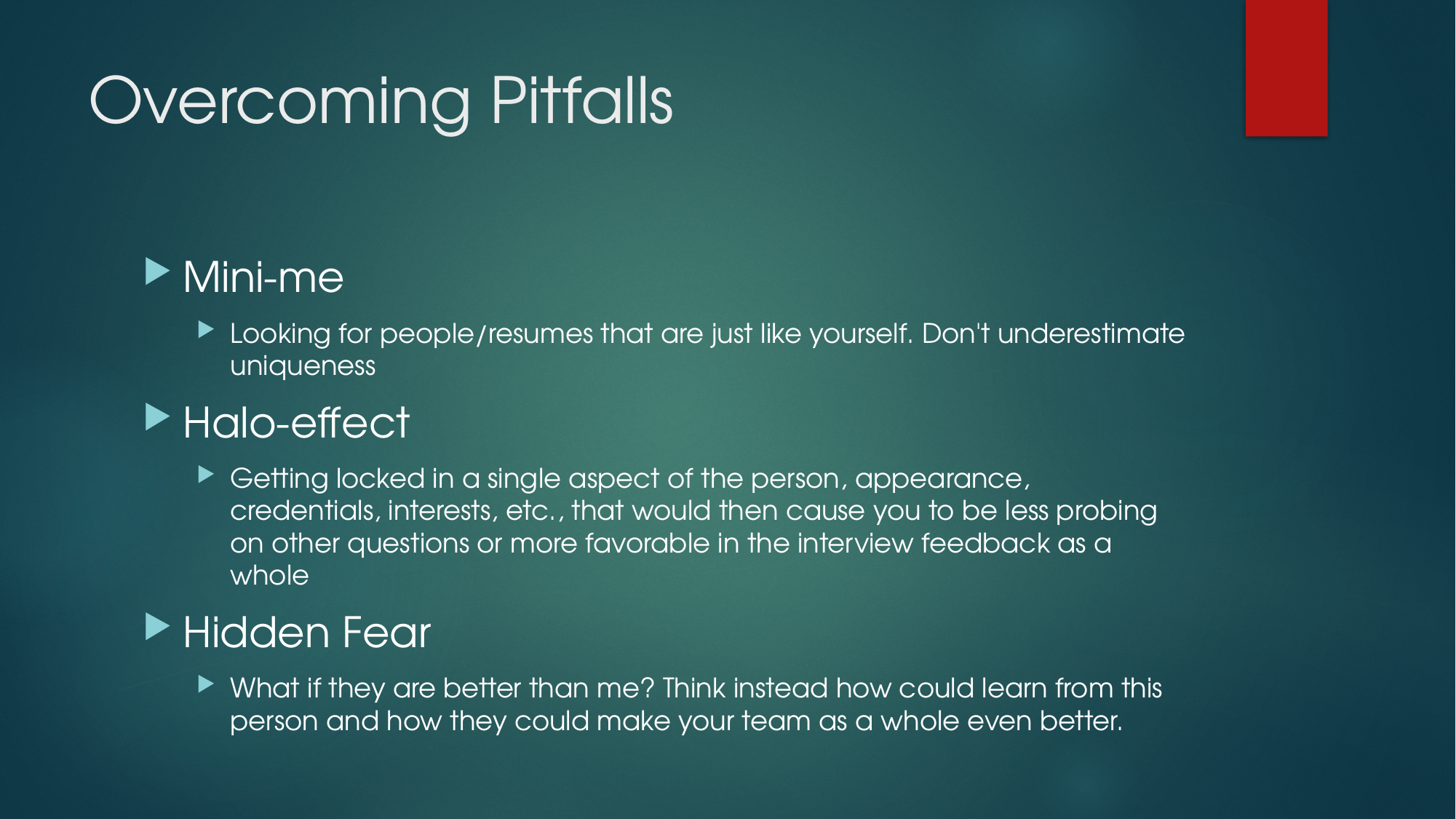

# Overcoming Pitfalls
Mini-me
Looking for people/resumes that are just like yourself. Don't underestimate uniqueness
Halo-effect
Getting locked in a single aspect of the person, appearance, credentials, interests, etc., that would then cause you to be less probing on other questions or more favorable in the interview feedback as a whole
Hidden Fear
What if they are better than me? Think instead how could learn from this person and how they could make your team as a whole even better.